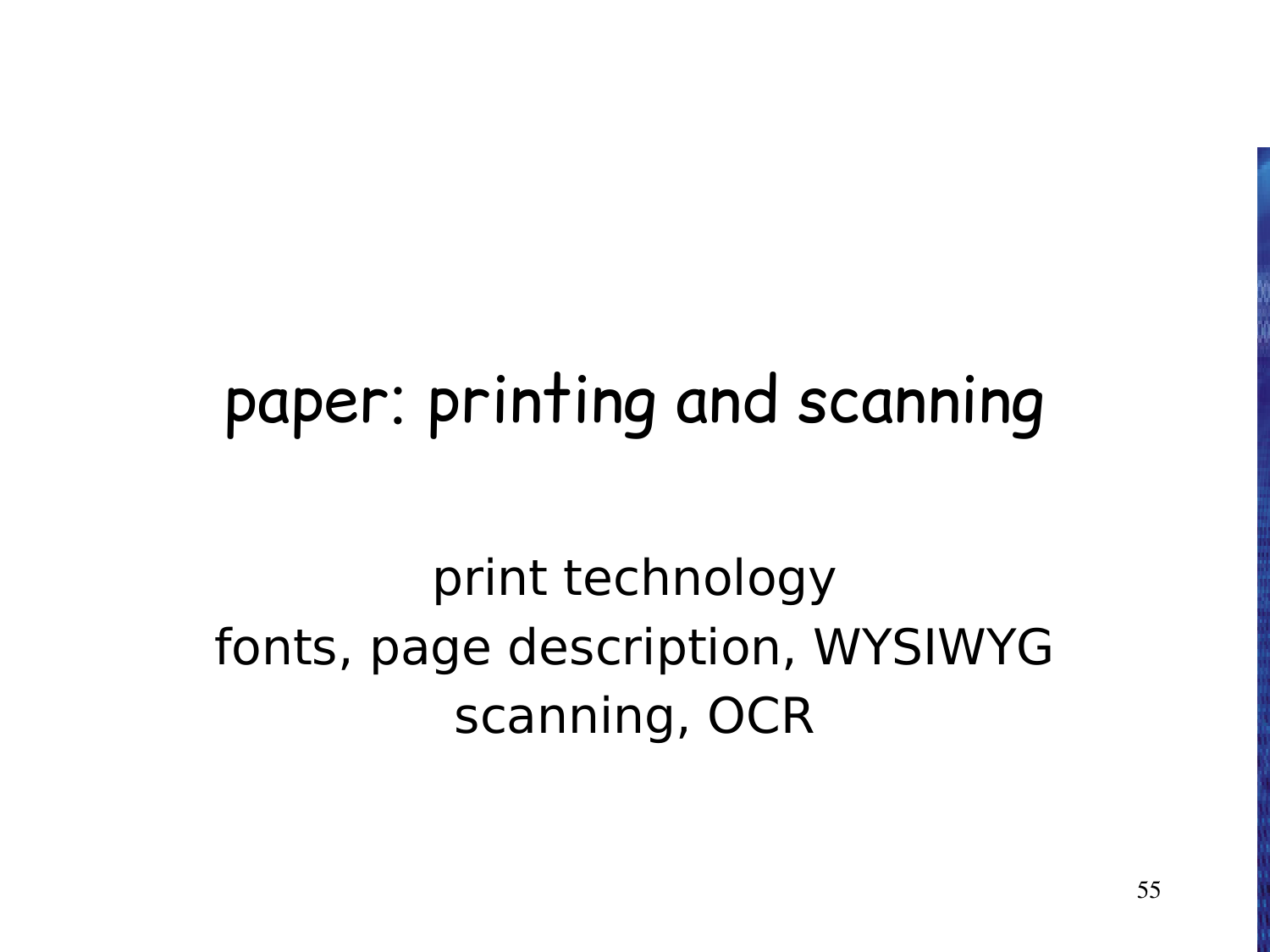

# paper: printing and scanning
print technology
fonts, page description, WYSIWYG
scanning, OCR
55